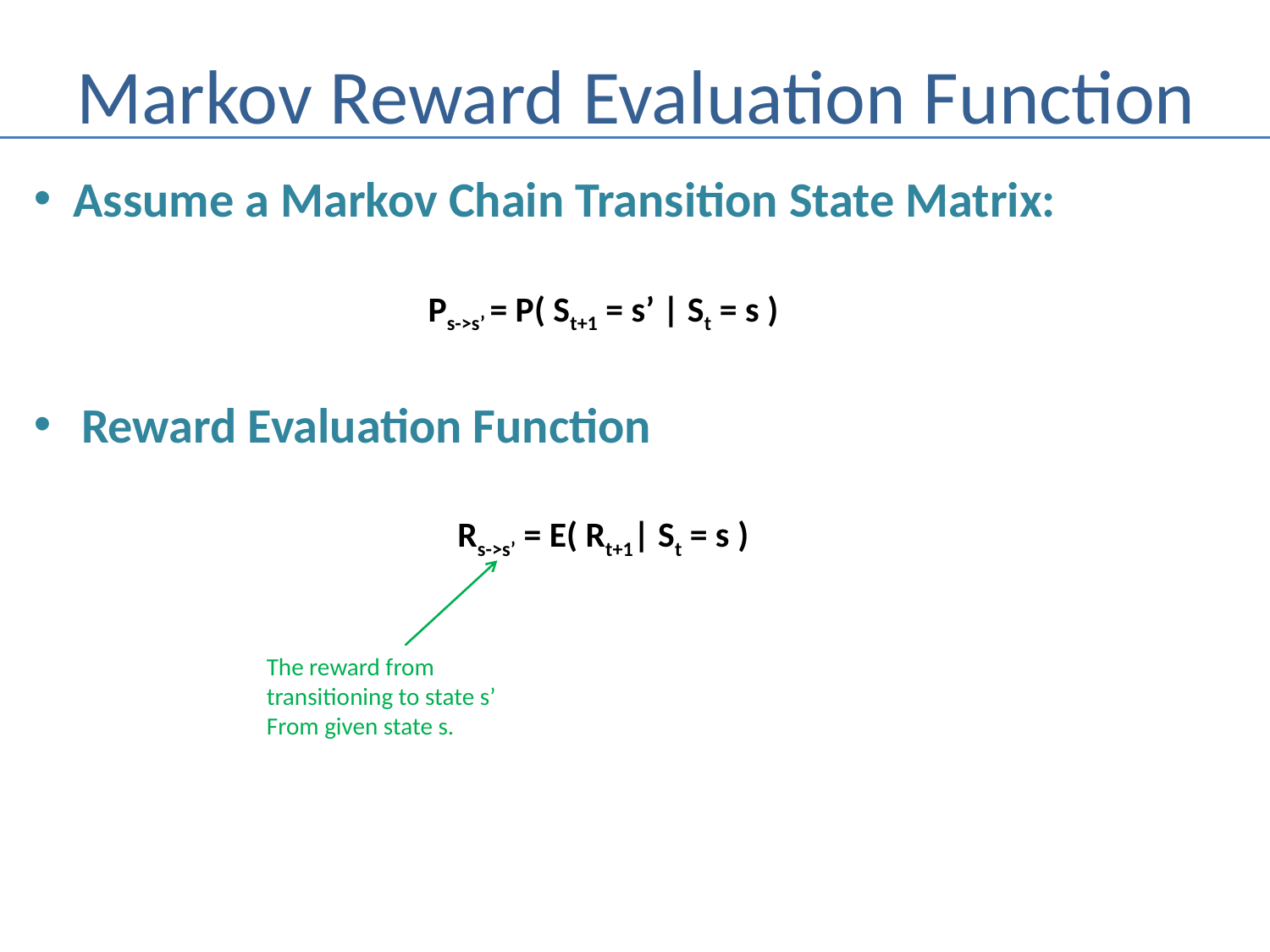

# Markov Reward Evaluation Function
Assume a Markov Chain Transition State Matrix:

Ps->s’ = P( St+1 = s’ | St = s )

Reward Evaluation Function

Rs->s’ = E( Rt+1| St = s )
The reward from transitioning to state s’
From given state s.